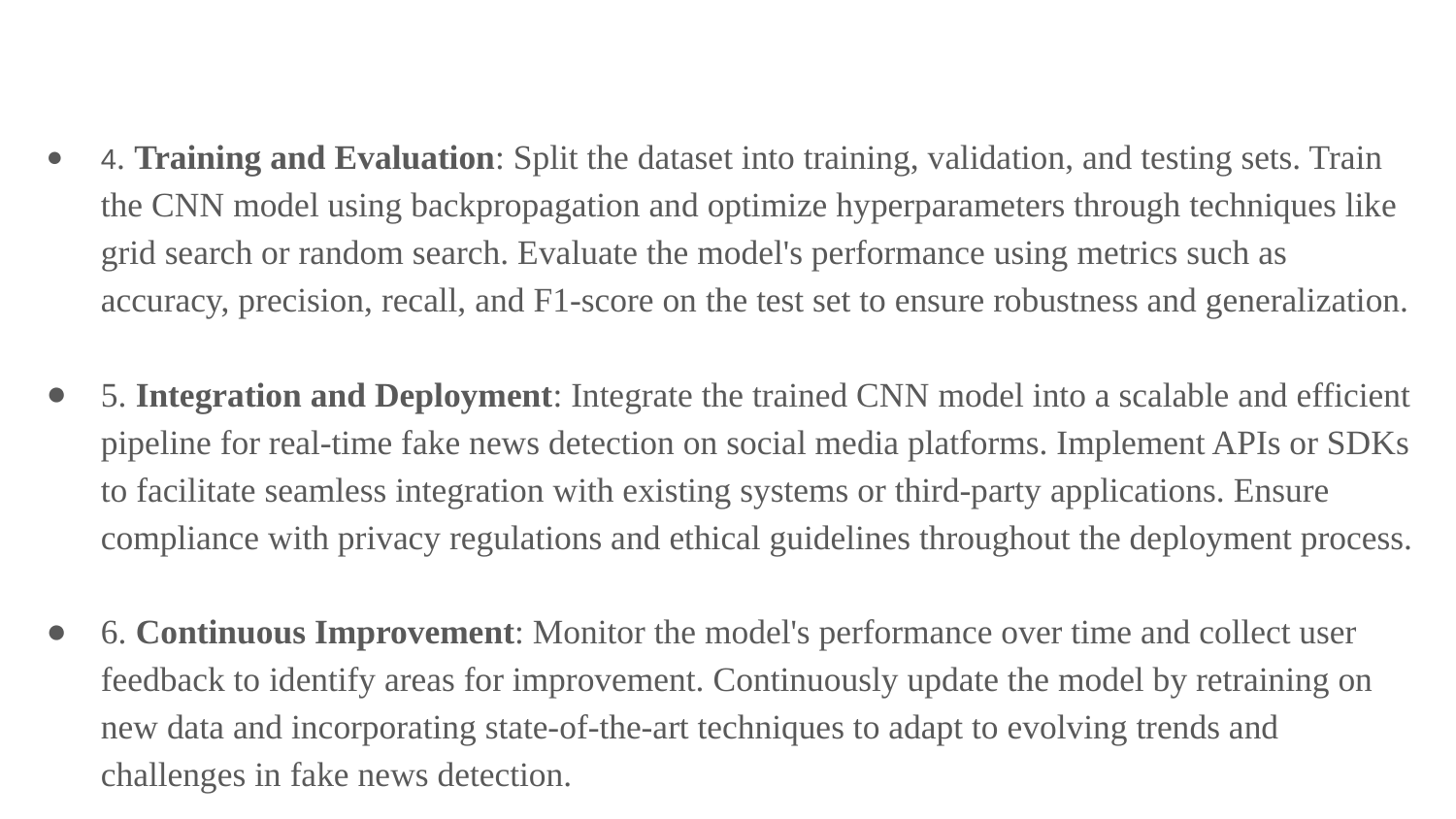

#
4. Training and Evaluation: Split the dataset into training, validation, and testing sets. Train the CNN model using backpropagation and optimize hyperparameters through techniques like grid search or random search. Evaluate the model's performance using metrics such as accuracy, precision, recall, and F1-score on the test set to ensure robustness and generalization.

5. Integration and Deployment: Integrate the trained CNN model into a scalable and efficient pipeline for real-time fake news detection on social media platforms. Implement APIs or SDKs to facilitate seamless integration with existing systems or third-party applications. Ensure compliance with privacy regulations and ethical guidelines throughout the deployment process.

6. Continuous Improvement: Monitor the model's performance over time and collect user feedback to identify areas for improvement. Continuously update the model by retraining on new data and incorporating state-of-the-art techniques to adapt to evolving trends and challenges in fake news detection.